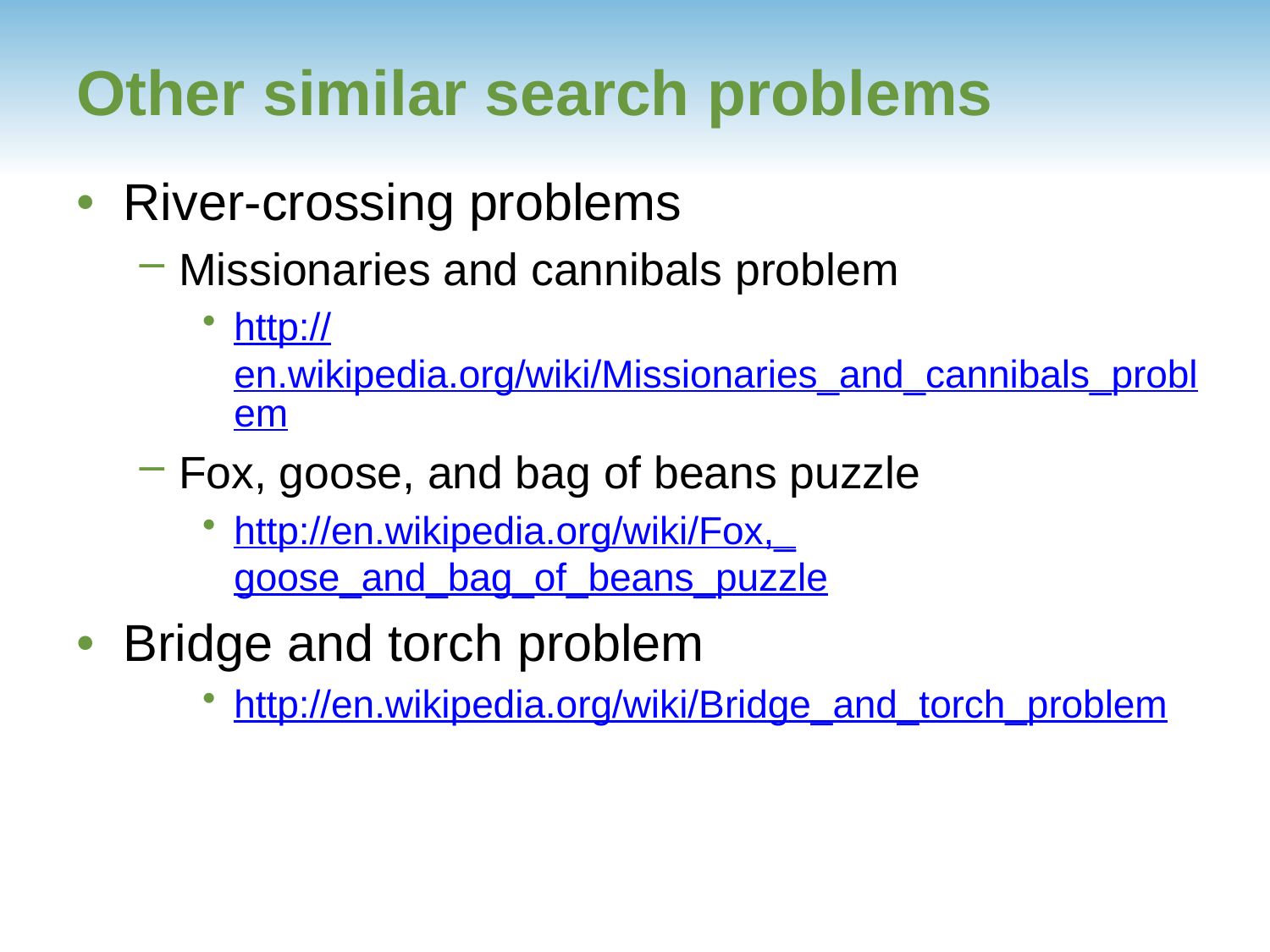

# Other similar search problems
River-crossing problems
Missionaries and cannibals problem
http://en.wikipedia.org/wiki/Missionaries_and_cannibals_problem
Fox, goose, and bag of beans puzzle
http://en.wikipedia.org/wiki/Fox,_goose_and_bag_of_beans_puzzle
Bridge and torch problem
http://en.wikipedia.org/wiki/Bridge_and_torch_problem